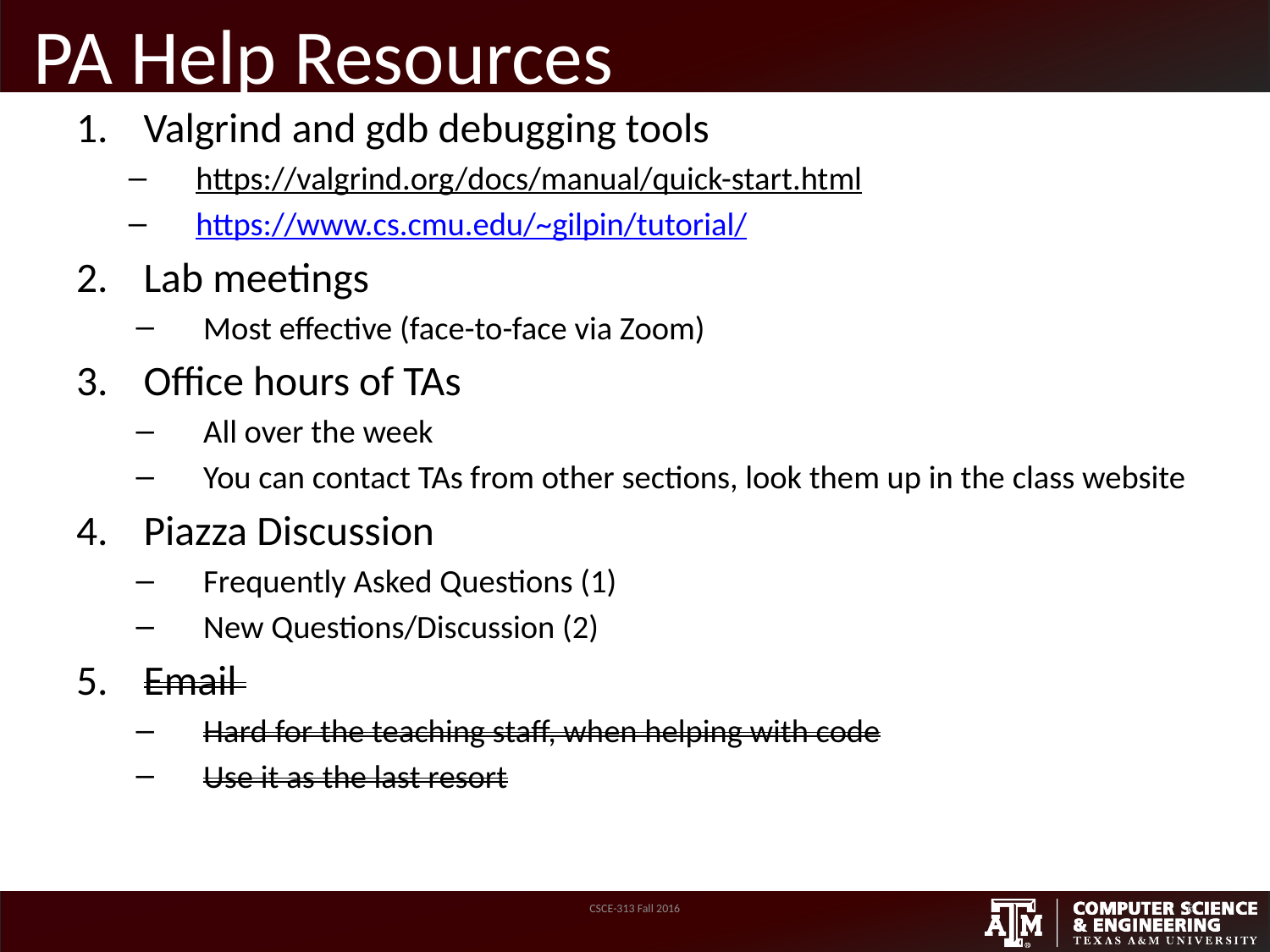

# PA Help Resources
Valgrind and gdb debugging tools
https://valgrind.org/docs/manual/quick-start.html
https://www.cs.cmu.edu/~gilpin/tutorial/
Lab meetings
Most effective (face-to-face via Zoom)
Office hours of TAs
All over the week
You can contact TAs from other sections, look them up in the class website
Piazza Discussion
Frequently Asked Questions (1)
New Questions/Discussion (2)
Email
Hard for the teaching staff, when helping with code
Use it as the last resort

CSCE-313 Fall 2016
6